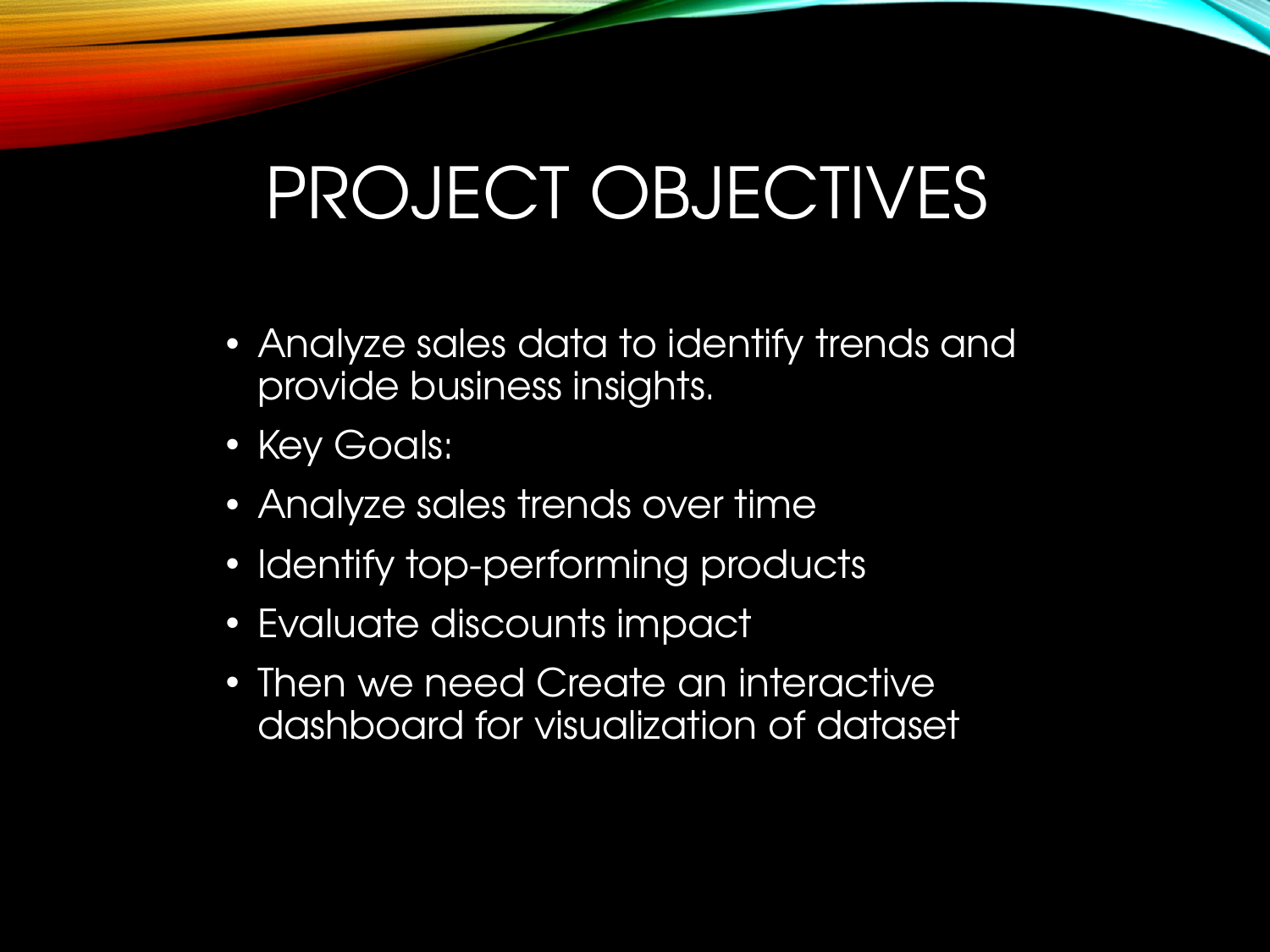

# Project Objectives
Analyze sales data to identify trends and provide business insights.
Key Goals:
Analyze sales trends over time
Identify top-performing products
Evaluate discounts impact
Then we need Create an interactive dashboard for visualization of dataset